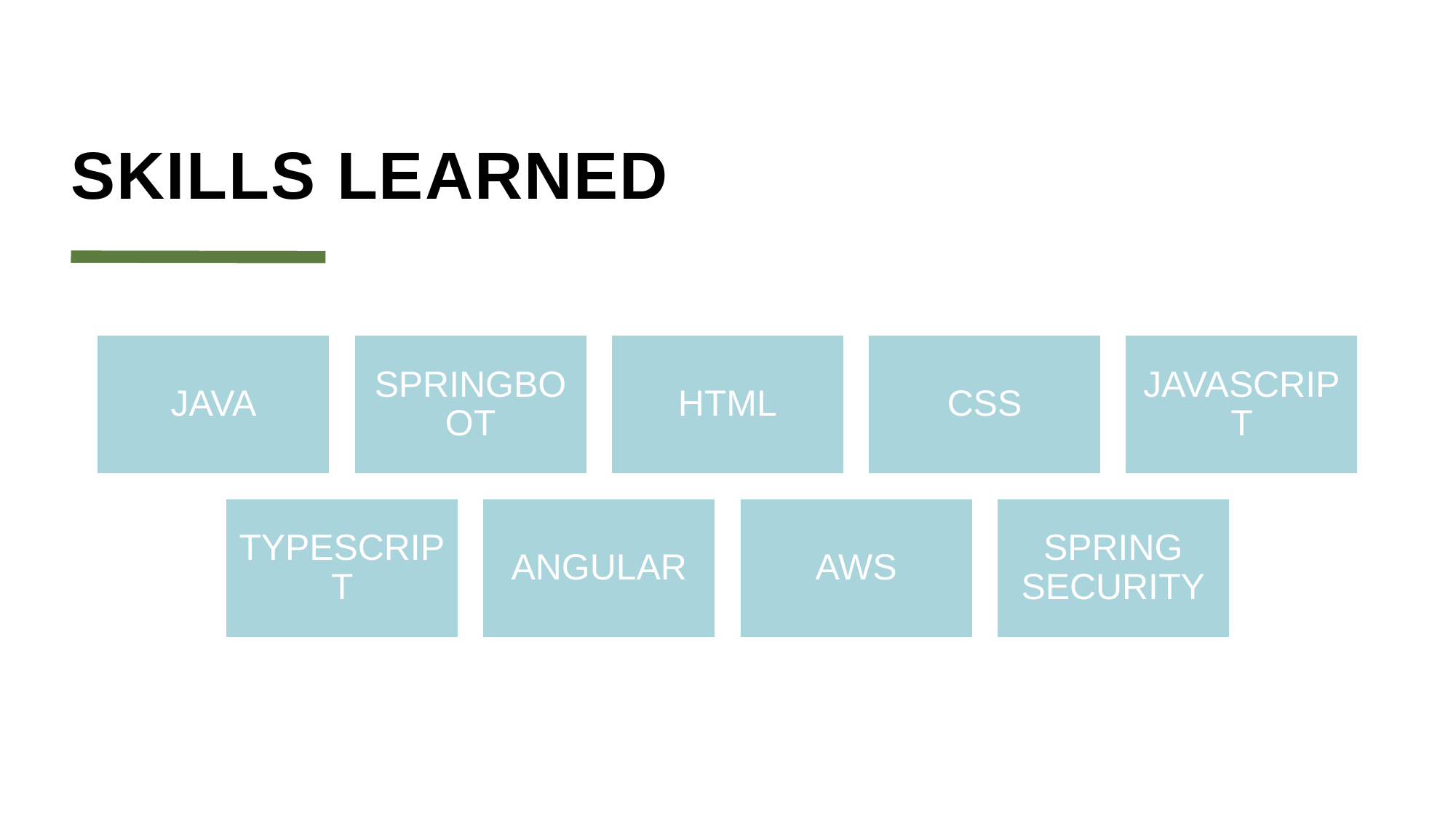

# SKILLS LEARNED
JAVA
SPRINGBOOT
HTML
CSS
JAVASCRIPT
TYPESCRIPT
ANGULAR
AWS
SPRING SECURITY